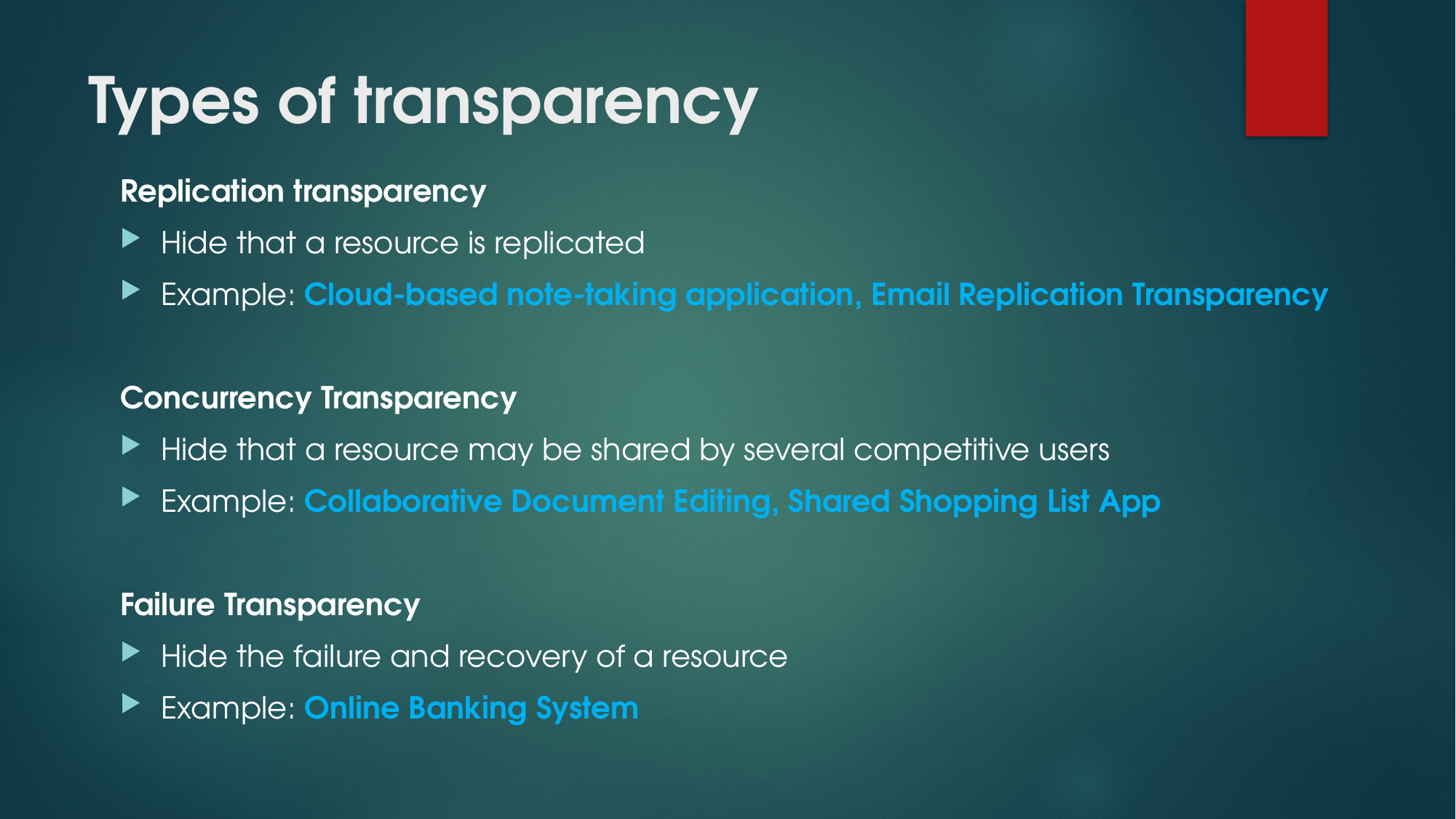

# Types of transparency
Replication transparency
Hide that a resource is replicated
Example: Cloud-based note-taking application, Email Replication Transparency

Concurrency Transparency
Hide that a resource may be shared by several competitive users
Example: Collaborative Document Editing, Shared Shopping List App

Failure Transparency
Hide the failure and recovery of a resource
Example: Online Banking System